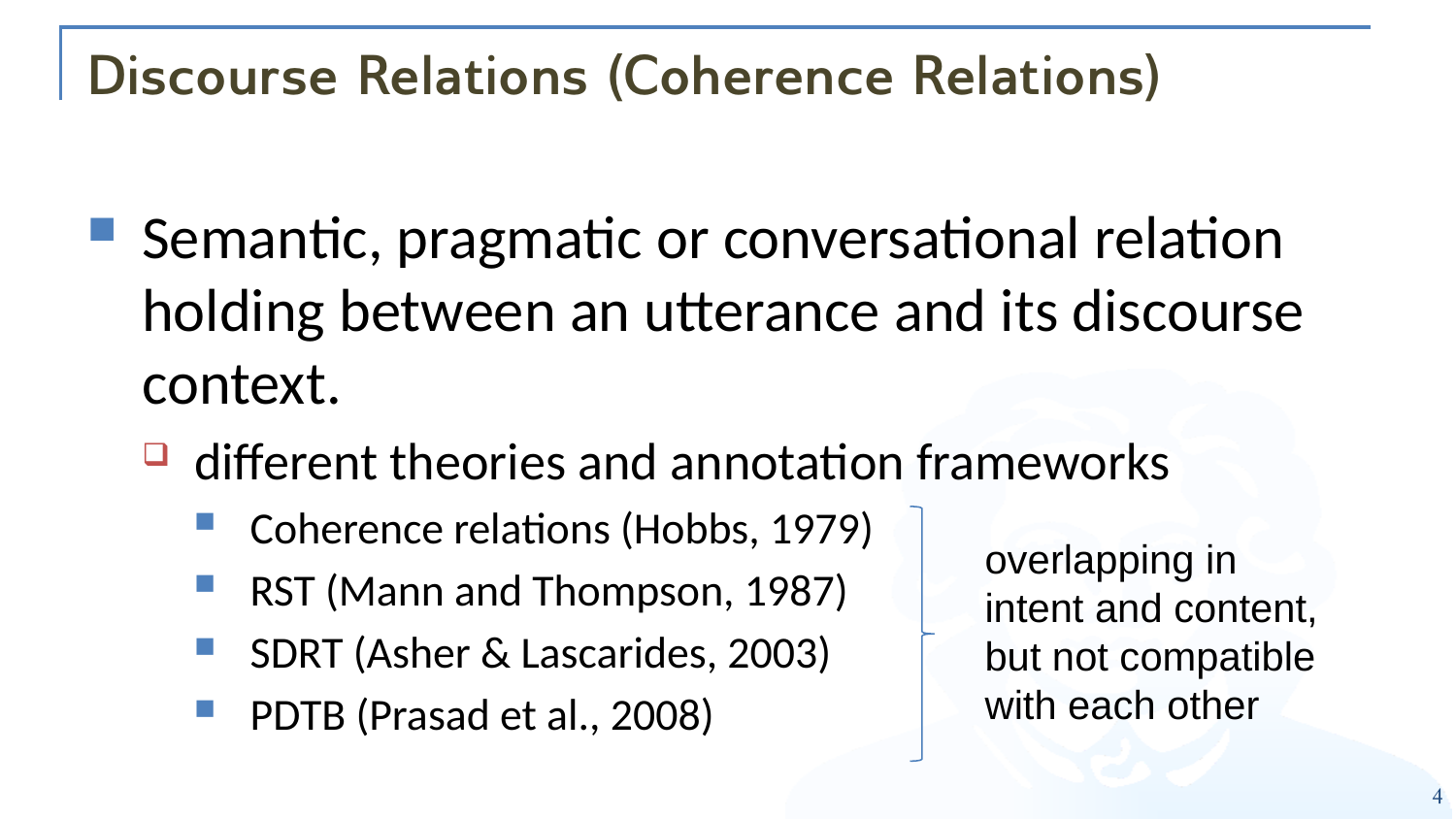

# Discourse Relations (Coherence Relations)
Semantic, pragmatic or conversational relation holding between an utterance and its discourse context.
different theories and annotation frameworks
Coherence relations (Hobbs, 1979)
RST (Mann and Thompson, 1987)
SDRT (Asher & Lascarides, 2003)
PDTB (Prasad et al., 2008)

overlapping in intent and content, but not compatible with each other
4